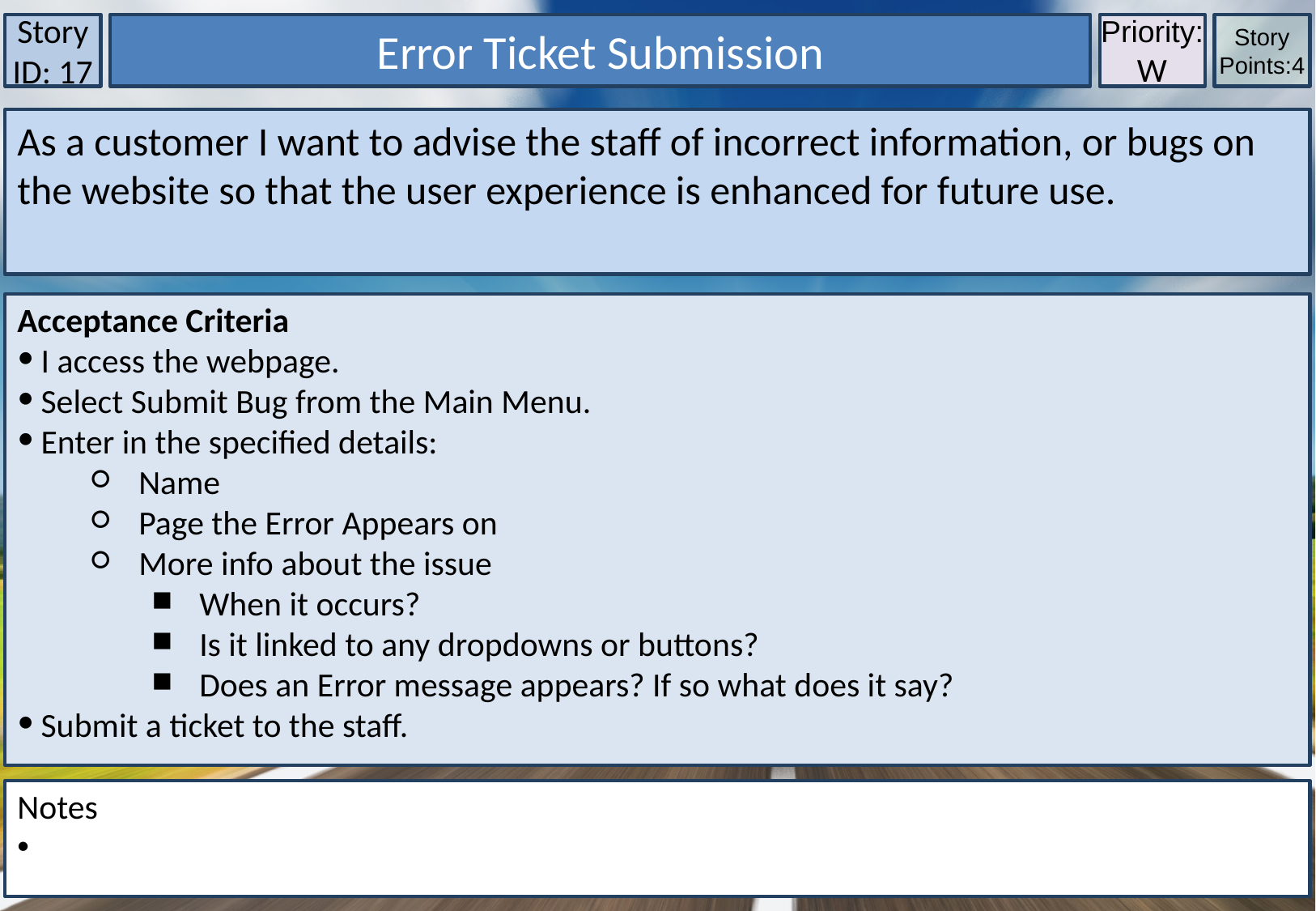

Story ID: 17
Error Ticket Submission
Priority:W
Story Points:4
As a customer I want to advise the staff of incorrect information, or bugs on the website so that the user experience is enhanced for future use.
Acceptance Criteria
I access the webpage.
Select Submit Bug from the Main Menu.
Enter in the specified details:
Name
Page the Error Appears on
More info about the issue
When it occurs?
Is it linked to any dropdowns or buttons?
Does an Error message appears? If so what does it say?
Submit a ticket to the staff.
Notes